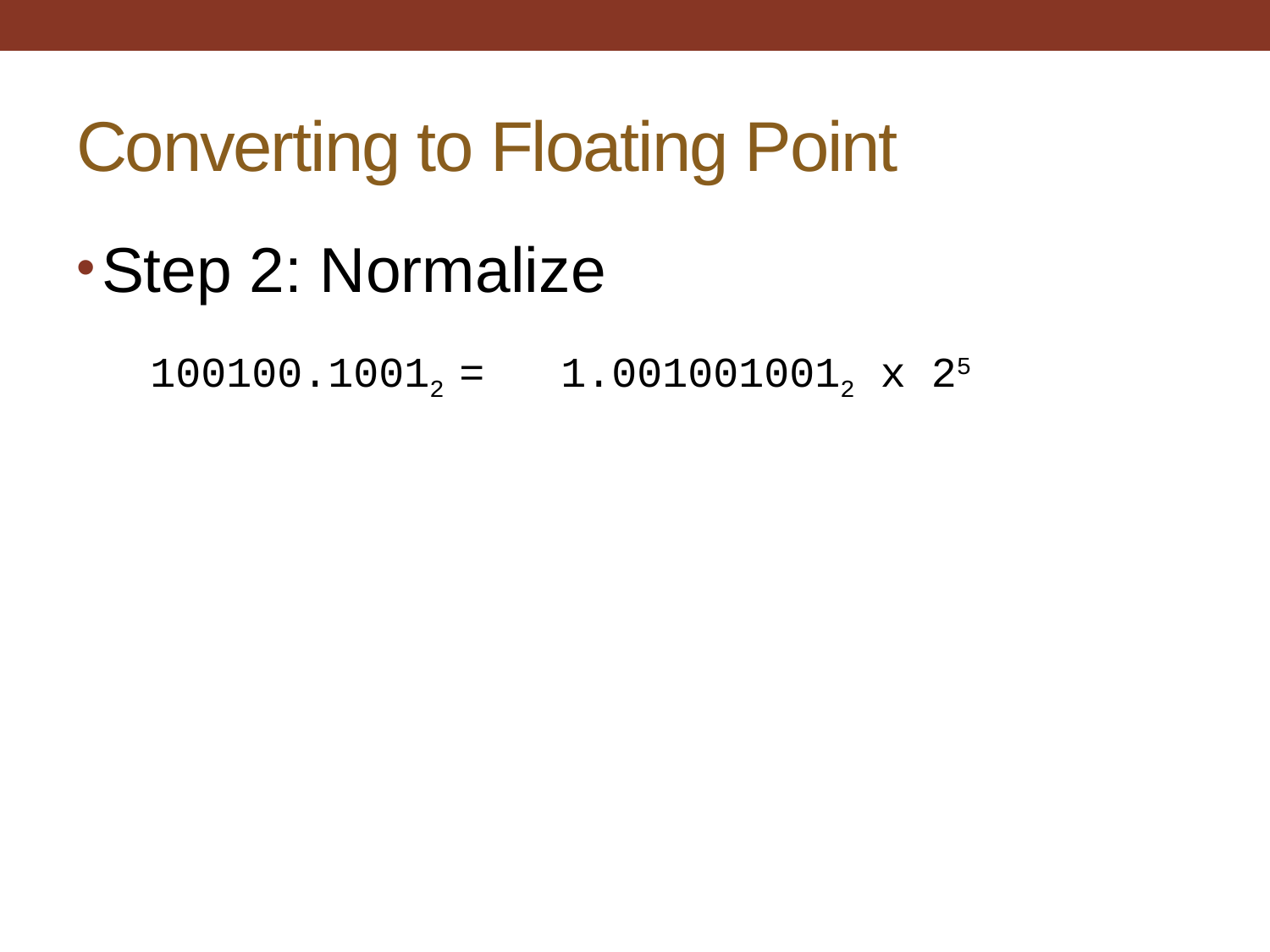

# Converting to Floating Point
Step 2: Normalize

100100.10012 =   1.0010010012 x 25